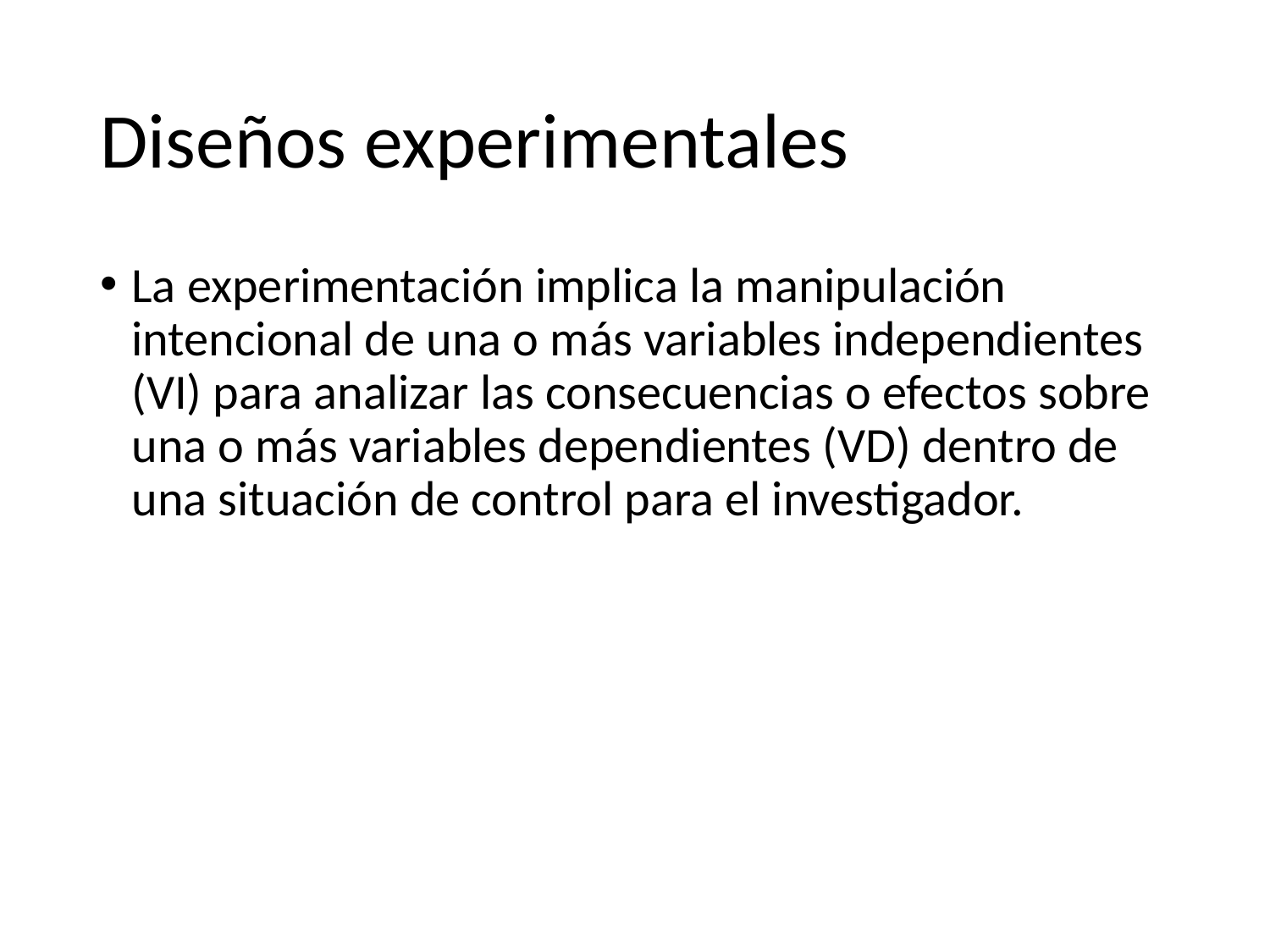

# Diseños experimentales
La experimentación implica la manipulación intencional de una o más variables independientes (VI) para analizar las consecuencias o efectos sobre una o más variables dependientes (VD) dentro de una situación de control para el investigador.